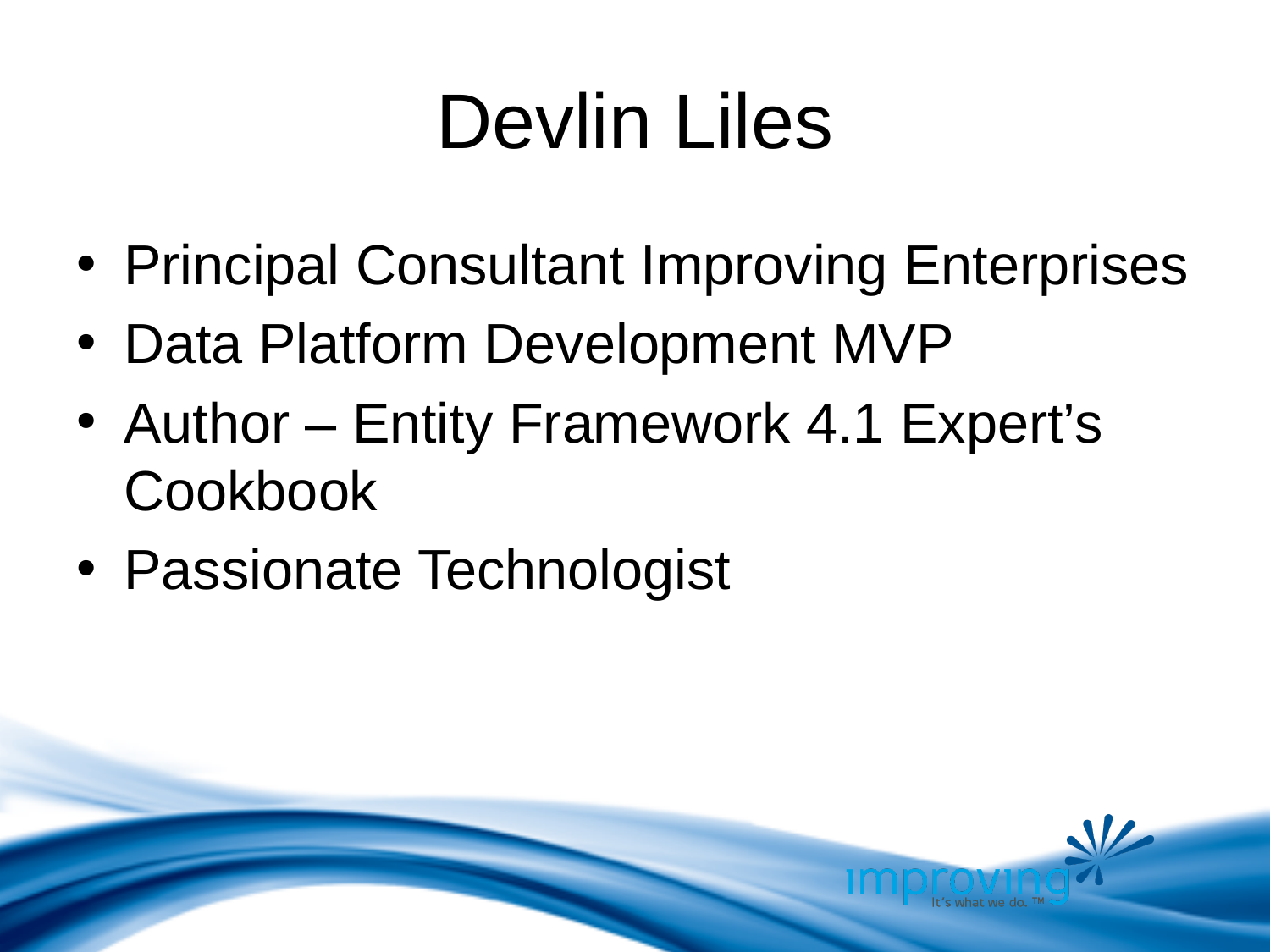

# Devlin Liles
Principal Consultant Improving Enterprises
Data Platform Development MVP
Author – Entity Framework 4.1 Expert’s Cookbook
Passionate Technologist